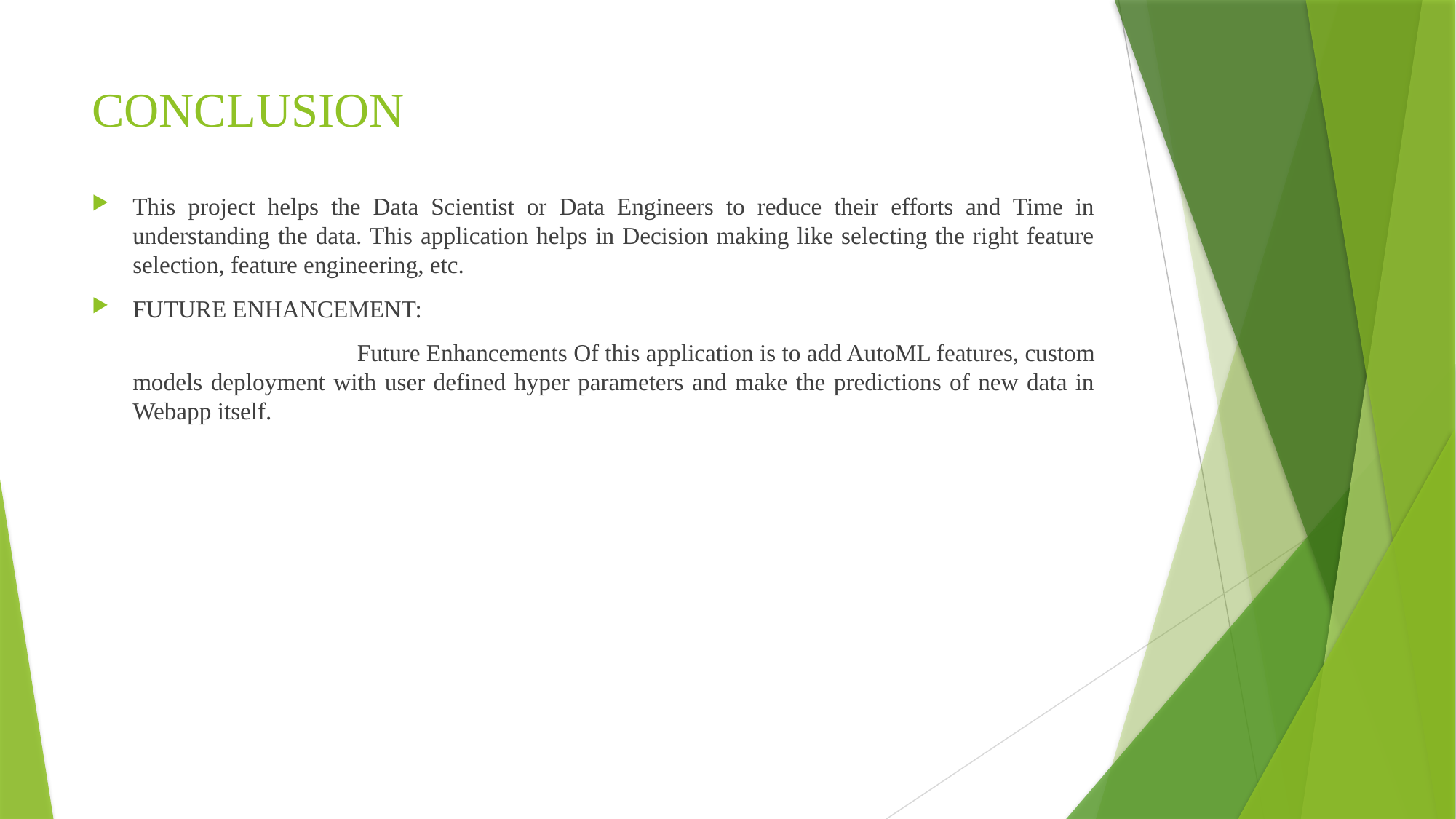

# CONCLUSION
This project helps the Data Scientist or Data Engineers to reduce their efforts and Time in understanding the data. This application helps in Decision making like selecting the right feature selection, feature engineering, etc.
FUTURE ENHANCEMENT:
			 Future Enhancements Of this application is to add AutoML features, custom models deployment with user defined hyper parameters and make the predictions of new data in Webapp itself.